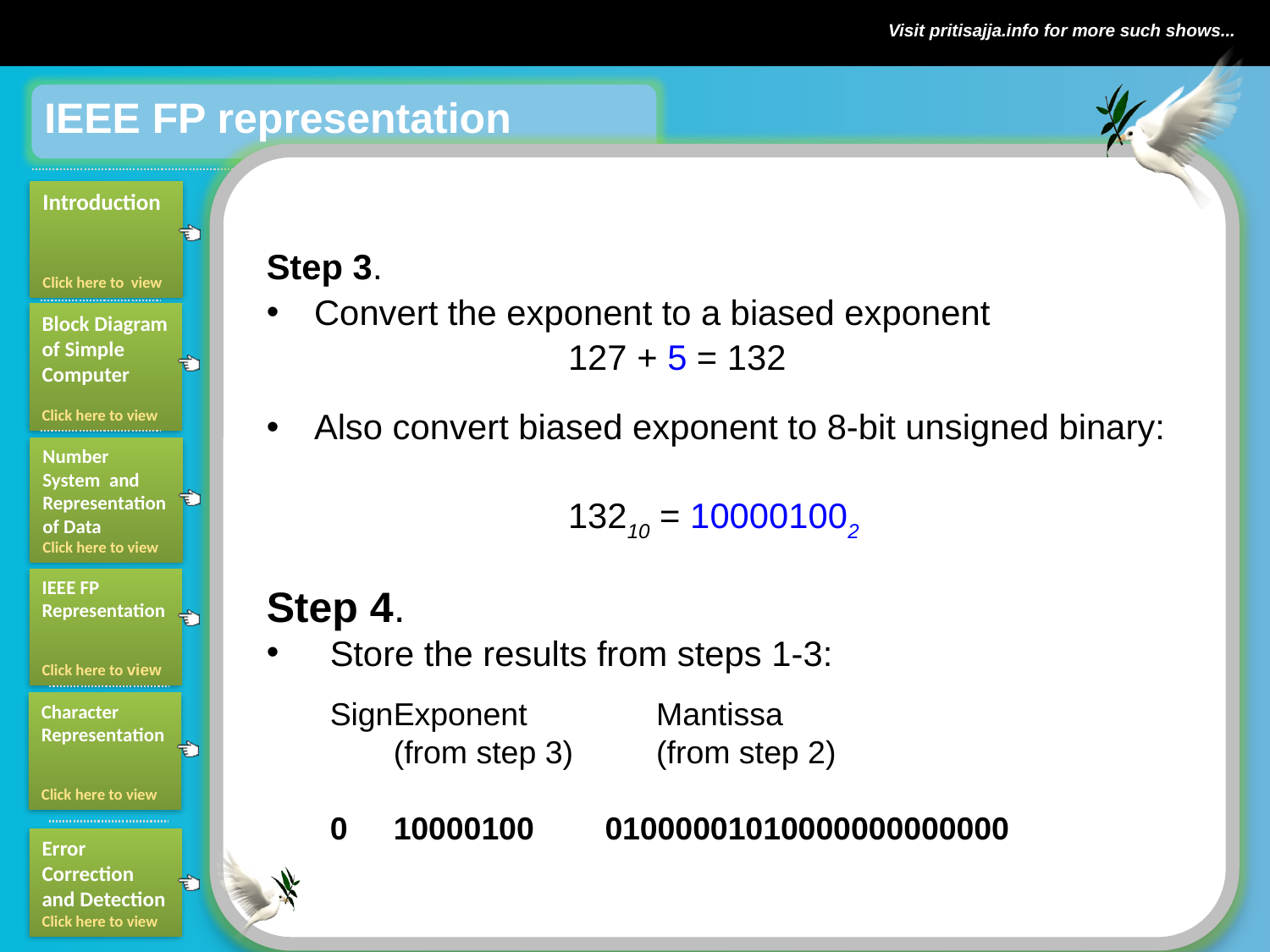

IEEE FP representation
Step 3.
Convert the exponent to a biased exponent
			127 + 5 = 132

Also convert biased exponent to 8-bit unsigned binary:
			13210 = 100001002

Step 4.
Store the results from steps 1-3:

	Sign	Exponent 	 Mantissa
		(from step 3)	 (from step 2)

	0	10000100        01000001010000000000000